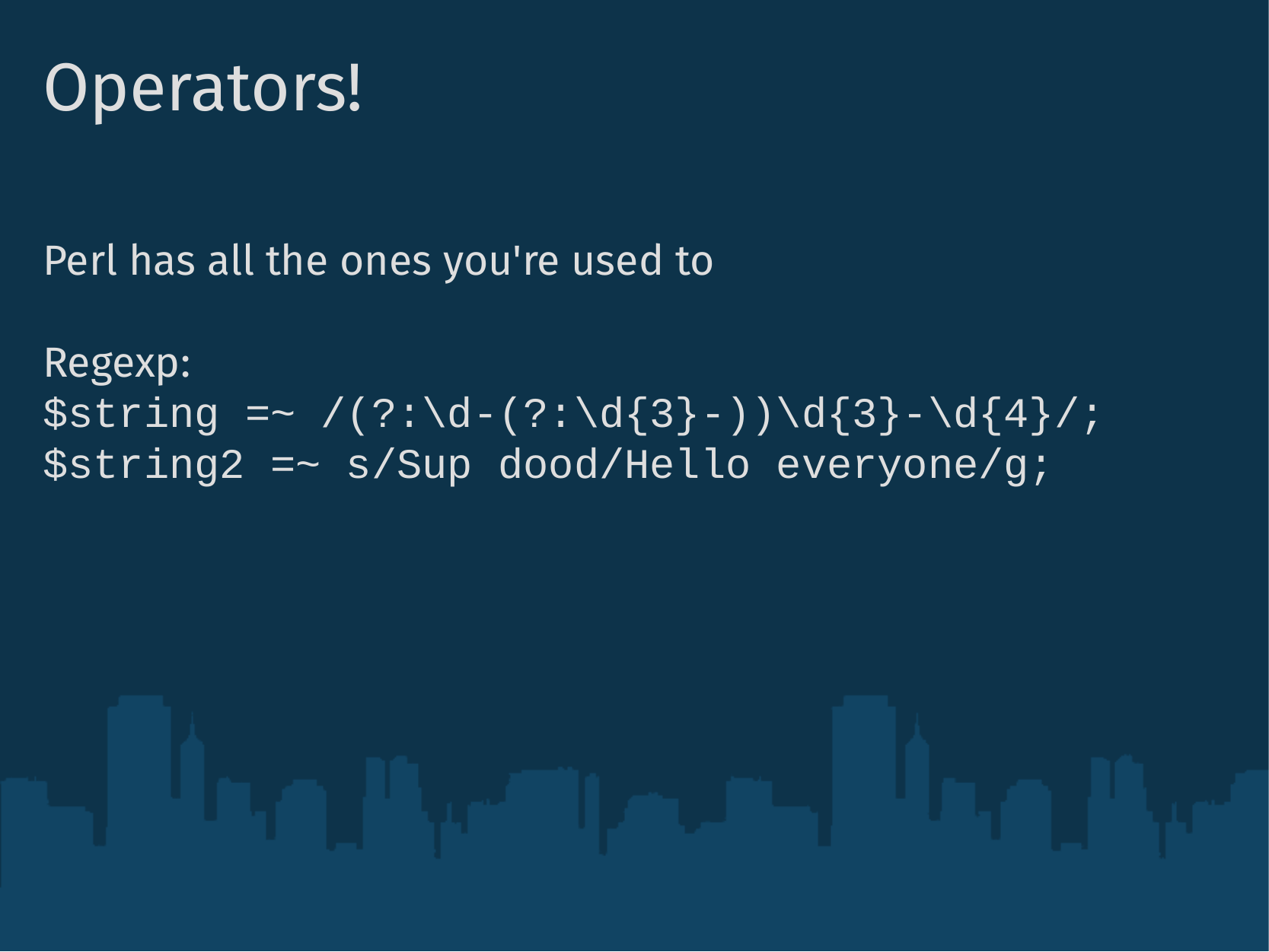

# Operators!
Perl has all the ones you're used to

Regexp:
$string =~ /(?:\d-(?:\d{3}-))\d{3}-\d{4}/;
$string2 =~ s/Sup dood/Hello everyone/g;